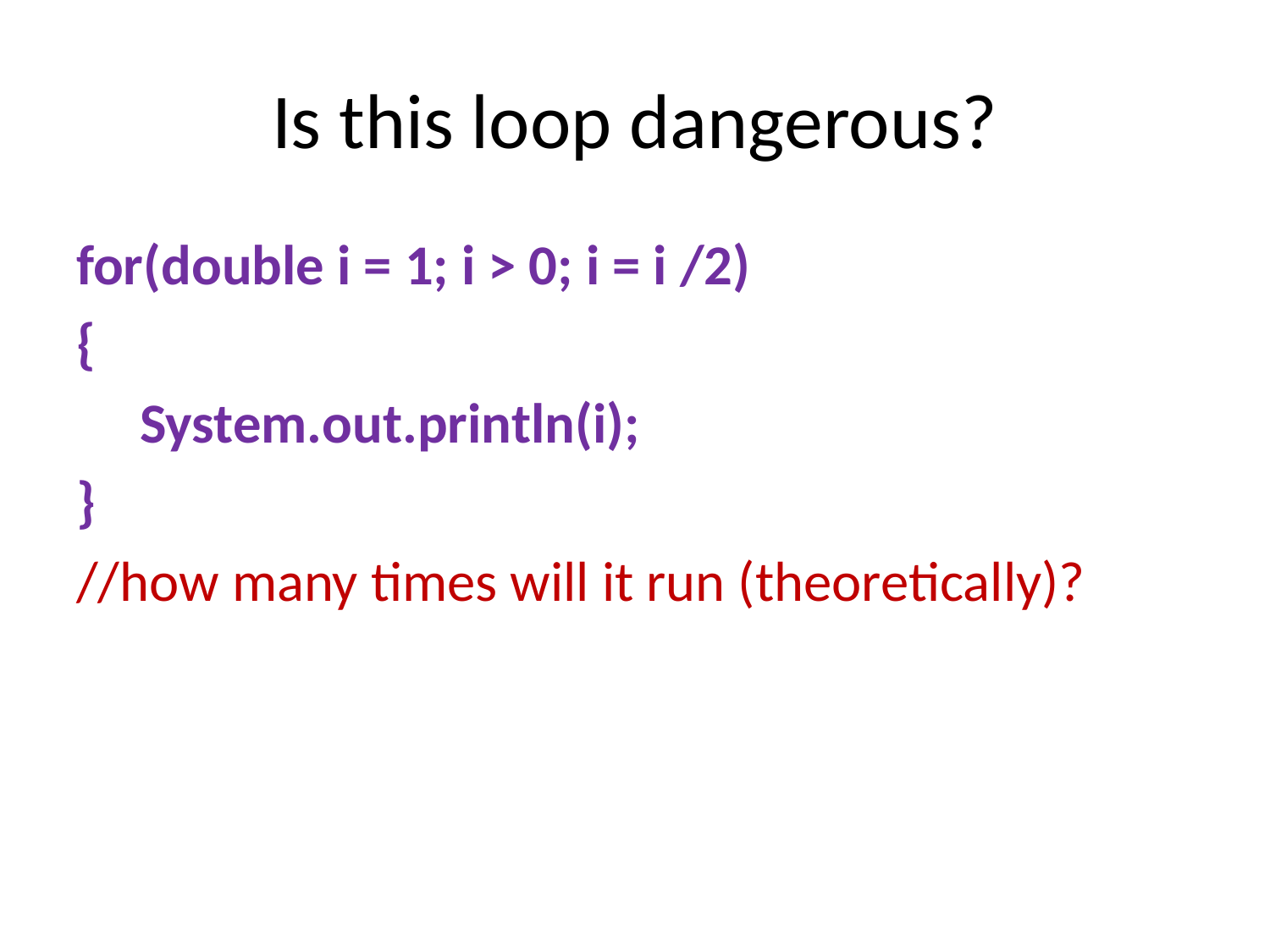

# Is this loop dangerous?
for(double i = 1; i > 0; i = i /2)
{
     System.out.println(i);
}
//how many times will it run (theoretically)?